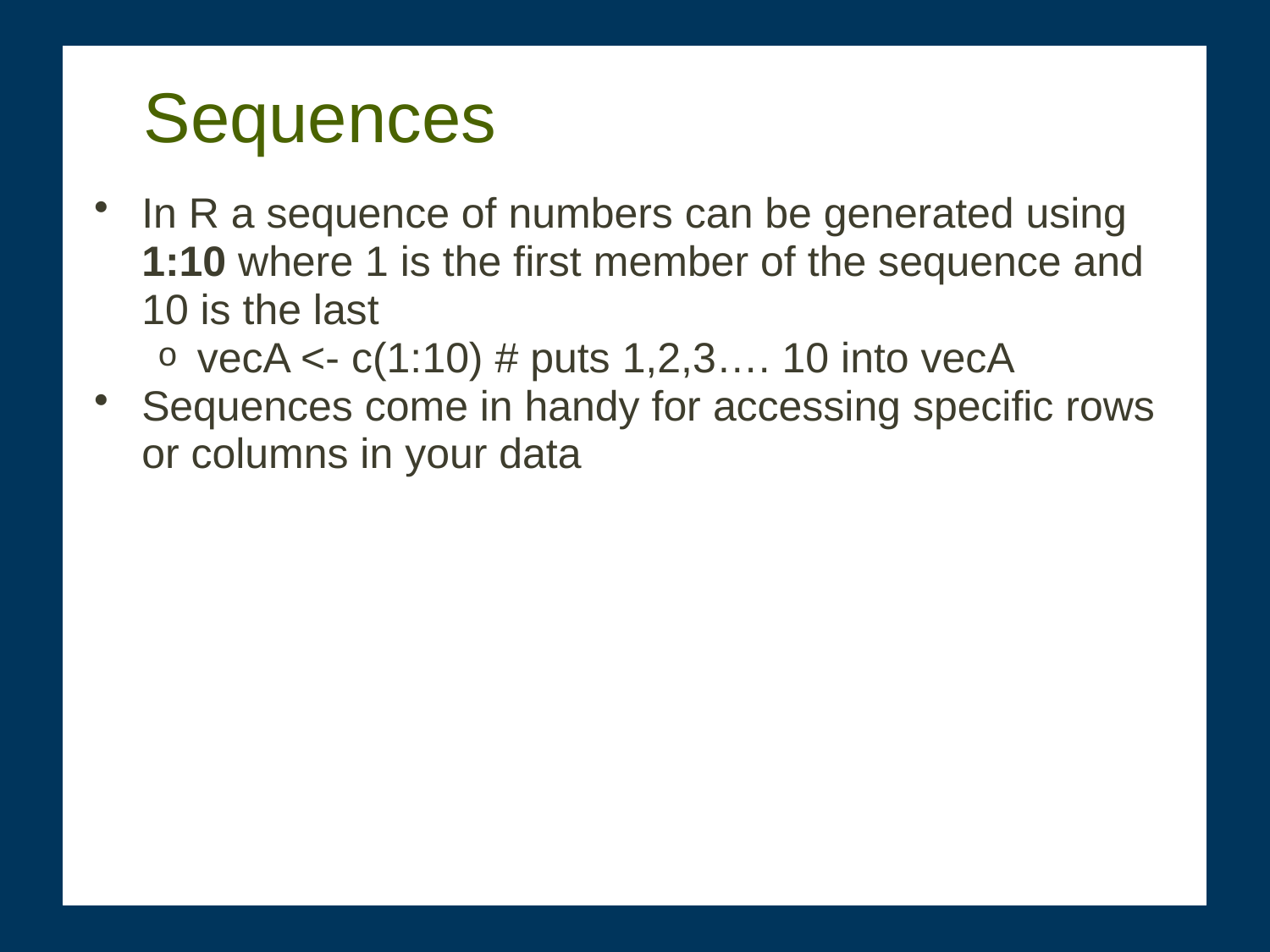

# Sequences
In R a sequence of numbers can be generated using 1:10 where 1 is the first member of the sequence and 10 is the last
vecA <- c(1:10) # puts 1,2,3…. 10 into vecA
Sequences come in handy for accessing specific rows or columns in your data